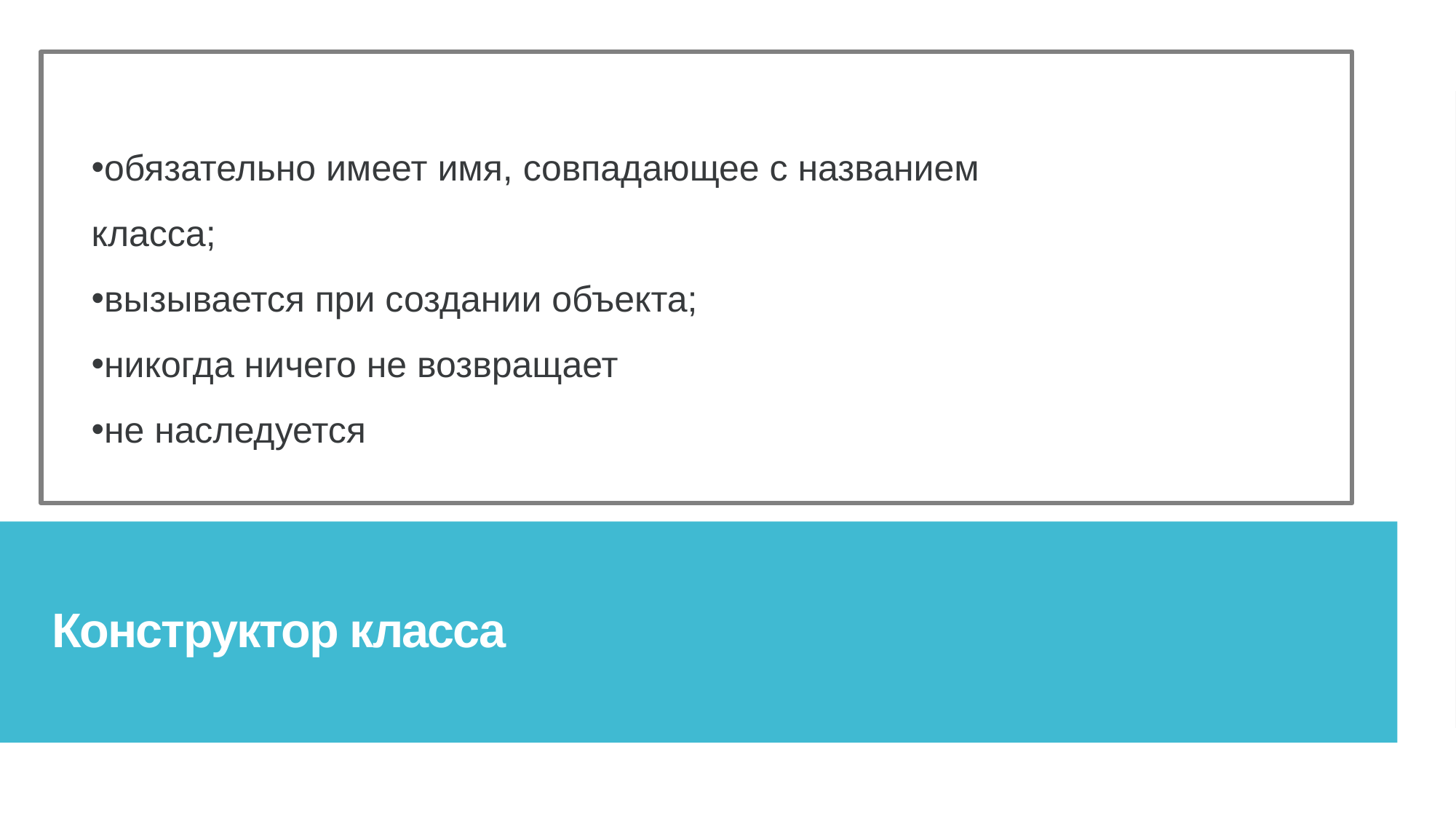

обязательно имеет имя, совпадающее с названием класса;
вызывается при создании объекта;
никогда ничего не возвращает
не наследуется

Конструктор класса